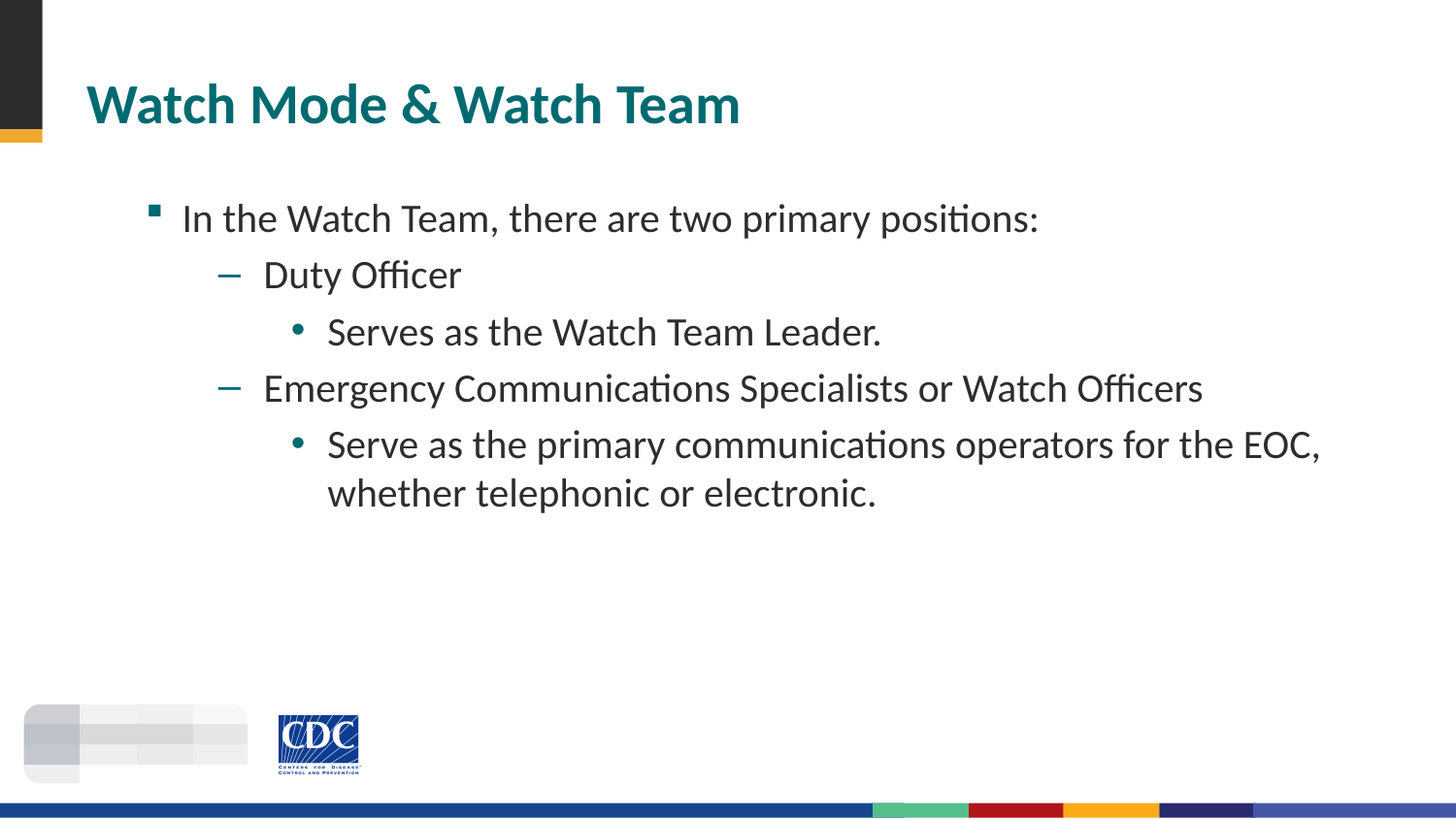

# Watch Mode & Watch Team
In the Watch Team, there are two primary positions:
Duty Officer
Serves as the Watch Team Leader.
Emergency Communications Specialists or Watch Officers
Serve as the primary communications operators for the EOC, whether telephonic or electronic.